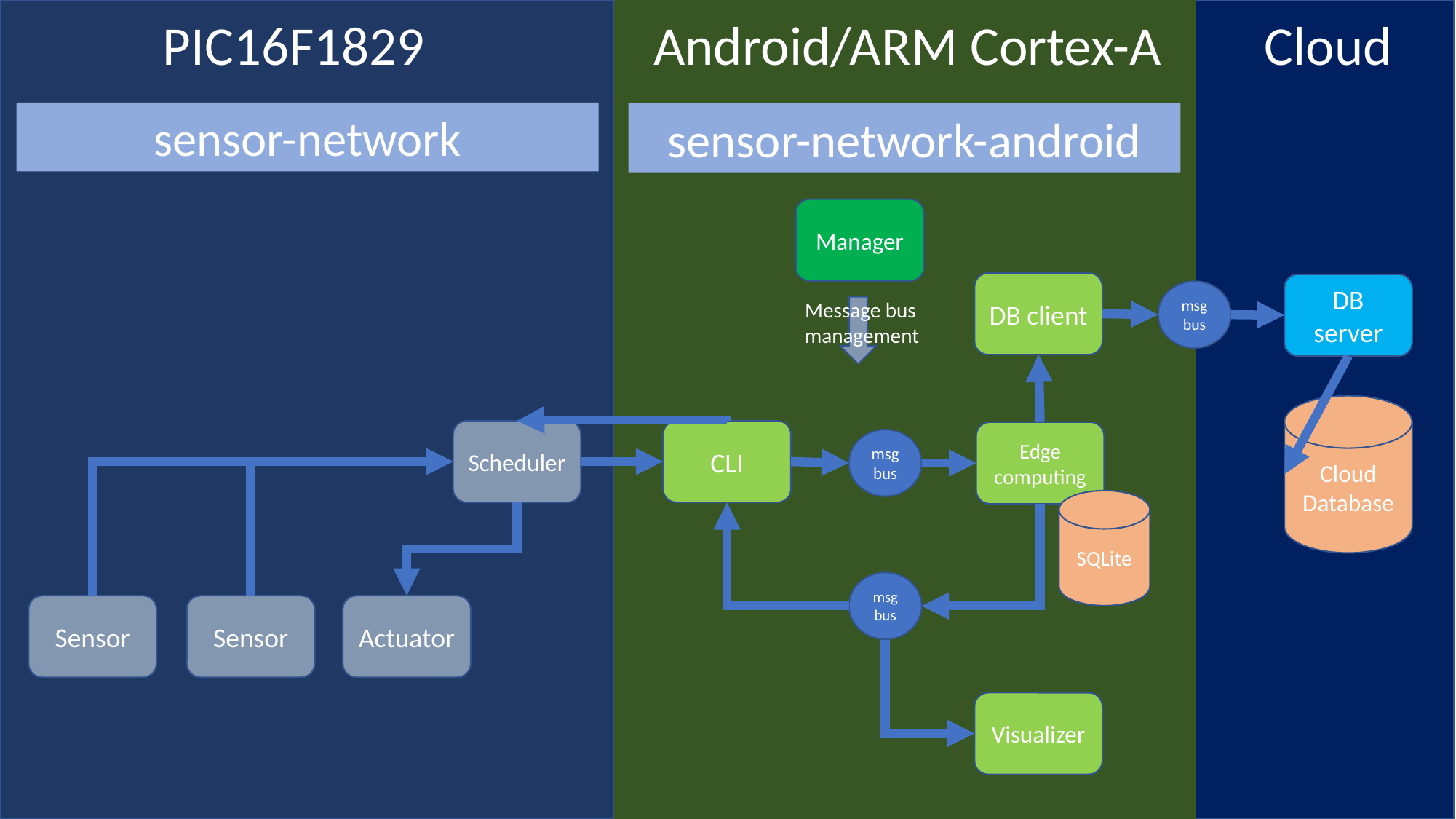

Cloud
PIC16F1829
Android/ARM Cortex-A
sensor-network
sensor-network-android
Manager
DB client
DB
server
msg
bus
Message bus
management

Cloud
Database
Scheduler
CLI
Edge computing
msg
bus
SQLite
msg
bus
Sensor
Actuator
Sensor
Visualizer